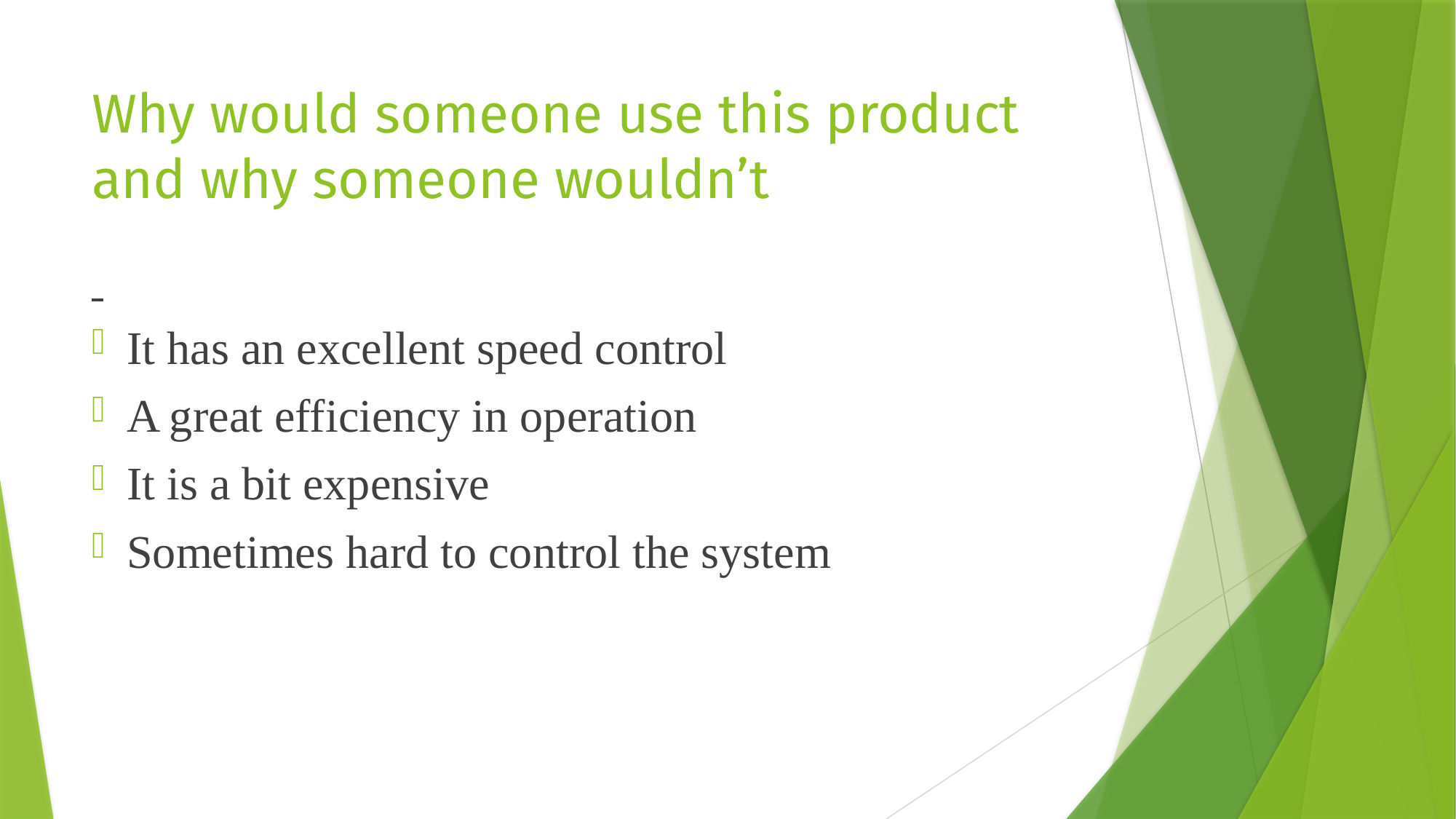

# Why would someone use this product and why someone wouldn’t

It has an excellent speed control
A great efficiency in operation
It is a bit expensive
Sometimes hard to control the system